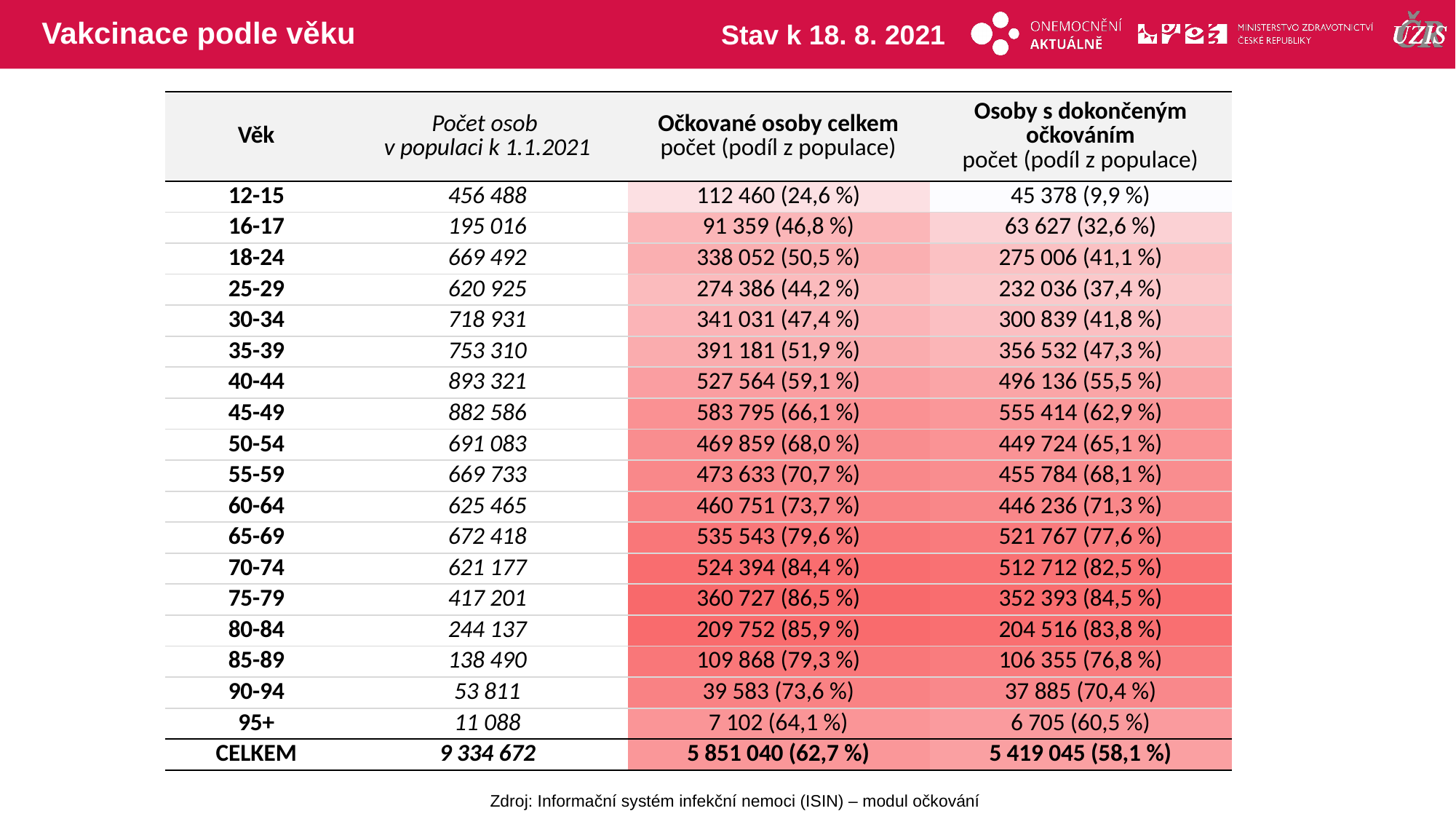

# Vakcinace podle věku
Stav k 18. 8. 2021
| Věk | Počet osob v populaci k 1.1.2021 | Očkované osoby celkem počet (podíl z populace) | Osoby s dokončeným očkováním počet (podíl z populace) |
| --- | --- | --- | --- |
| 12-15 | 456 488 | 112 460 (24,6 %) | 45 378 (9,9 %) |
| 16-17 | 195 016 | 91 359 (46,8 %) | 63 627 (32,6 %) |
| 18-24 | 669 492 | 338 052 (50,5 %) | 275 006 (41,1 %) |
| 25-29 | 620 925 | 274 386 (44,2 %) | 232 036 (37,4 %) |
| 30-34 | 718 931 | 341 031 (47,4 %) | 300 839 (41,8 %) |
| 35-39 | 753 310 | 391 181 (51,9 %) | 356 532 (47,3 %) |
| 40-44 | 893 321 | 527 564 (59,1 %) | 496 136 (55,5 %) |
| 45-49 | 882 586 | 583 795 (66,1 %) | 555 414 (62,9 %) |
| 50-54 | 691 083 | 469 859 (68,0 %) | 449 724 (65,1 %) |
| 55-59 | 669 733 | 473 633 (70,7 %) | 455 784 (68,1 %) |
| 60-64 | 625 465 | 460 751 (73,7 %) | 446 236 (71,3 %) |
| 65-69 | 672 418 | 535 543 (79,6 %) | 521 767 (77,6 %) |
| 70-74 | 621 177 | 524 394 (84,4 %) | 512 712 (82,5 %) |
| 75-79 | 417 201 | 360 727 (86,5 %) | 352 393 (84,5 %) |
| 80-84 | 244 137 | 209 752 (85,9 %) | 204 516 (83,8 %) |
| 85-89 | 138 490 | 109 868 (79,3 %) | 106 355 (76,8 %) |
| 90-94 | 53 811 | 39 583 (73,6 %) | 37 885 (70,4 %) |
| 95+ | 11 088 | 7 102 (64,1 %) | 6 705 (60,5 %) |
| CELKEM | 9 334 672 | 5 851 040 (62,7 %) | 5 419 045 (58,1 %) |
|  |  |
| --- | --- |
|  |  |
|  |  |
|  |  |
|  |  |
|  |  |
|  |  |
|  |  |
|  |  |
|  |  |
|  |  |
|  |  |
|  |  |
|  |  |
|  |  |
|  |  |
|  |  |
|  |  |
|  |  |
Zdroj: Informační systém infekční nemoci (ISIN) – modul očkování